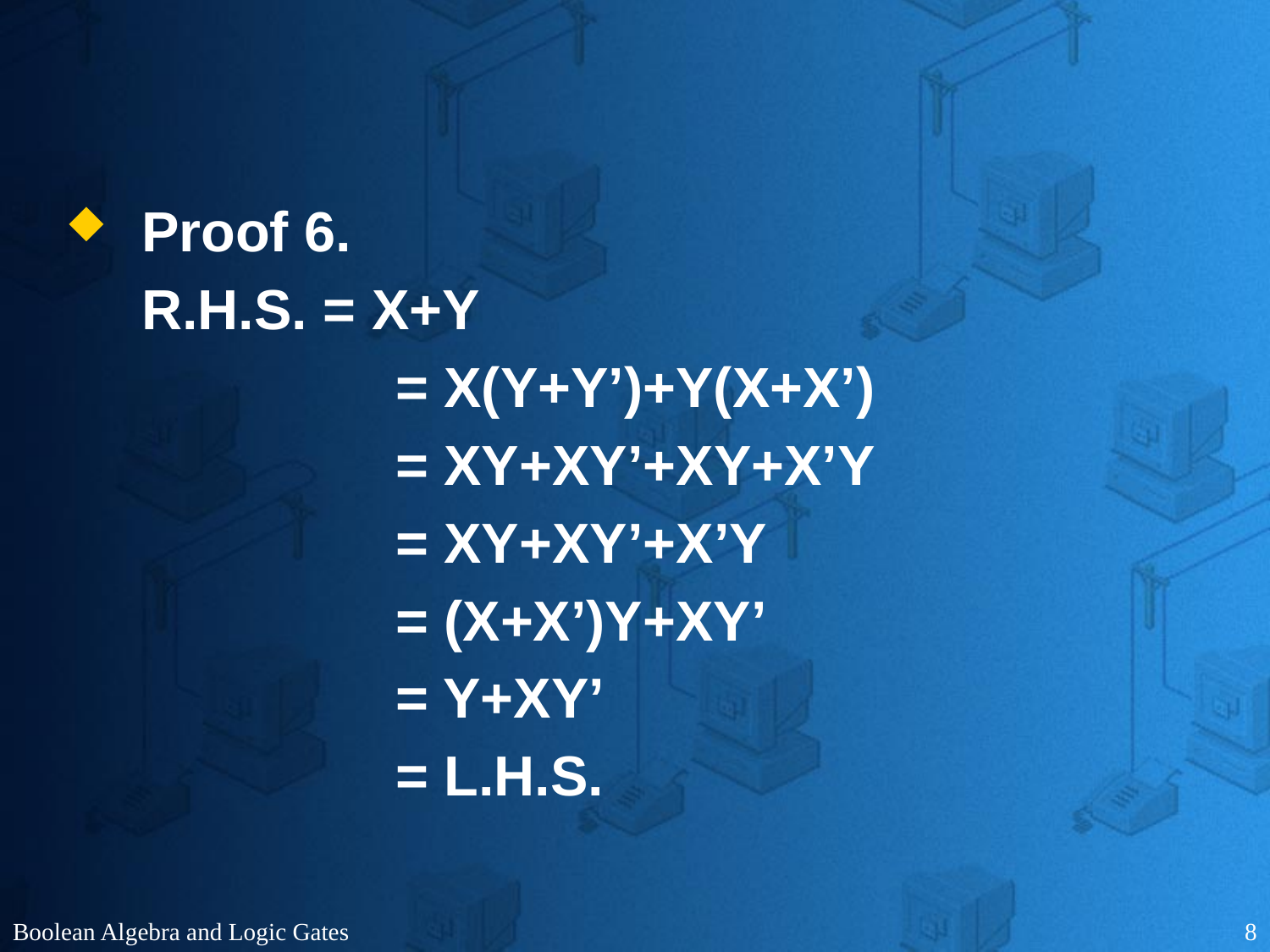

#
Proof 6.
	R.H.S. = X+Y
			= X(Y+Y’)+Y(X+X’)
			= XY+XY’+XY+X’Y
			= XY+XY’+X’Y
			= (X+X’)Y+XY’
			= Y+XY’
			= L.H.S.
Boolean Algebra and Logic Gates
8